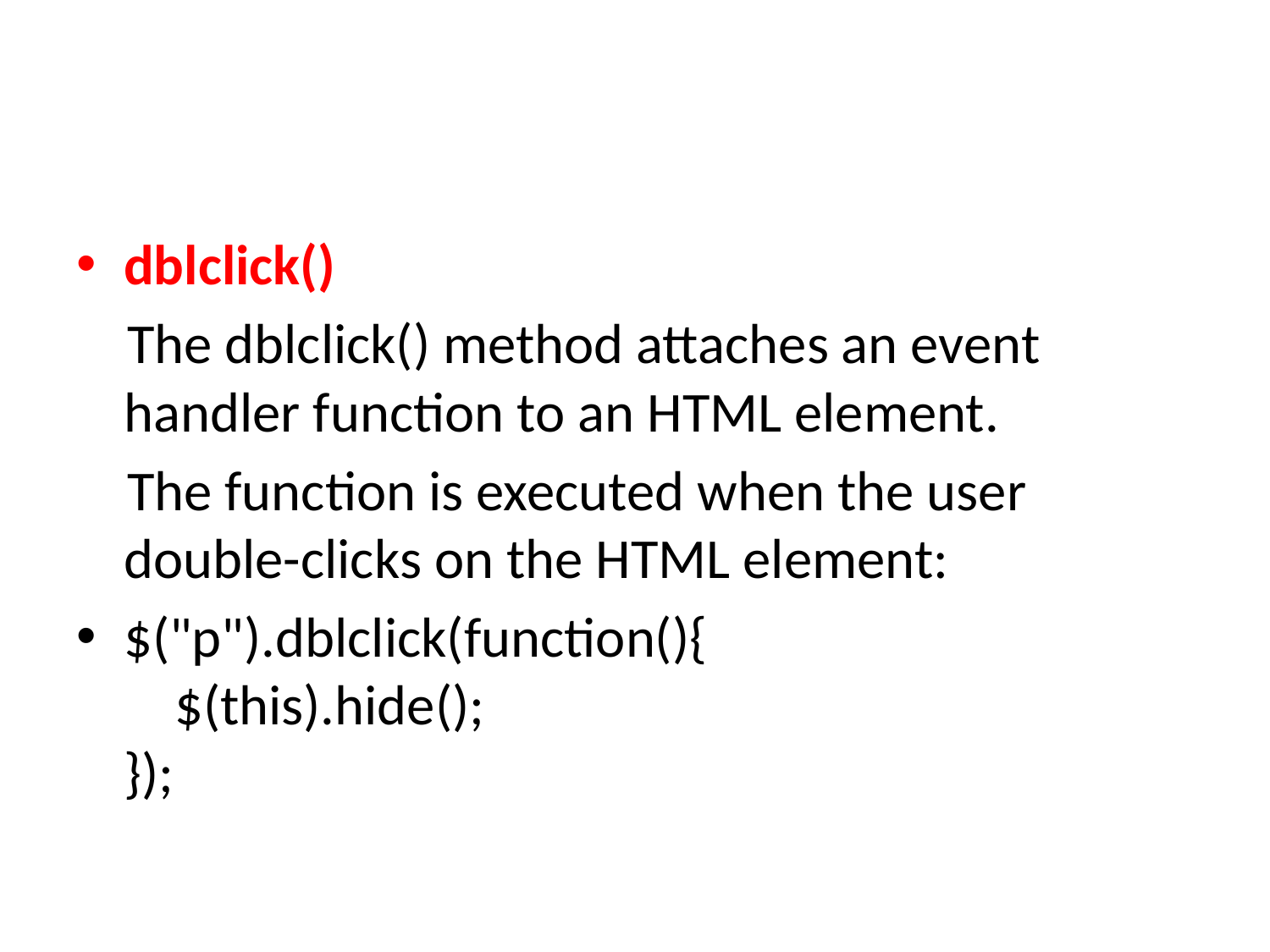

dblclick()
    The dblclick() method attaches an event handler function to an HTML element.
    The function is executed when the user double-clicks on the HTML element:
$("p").dblclick(function(){
    $(this).hide();
});